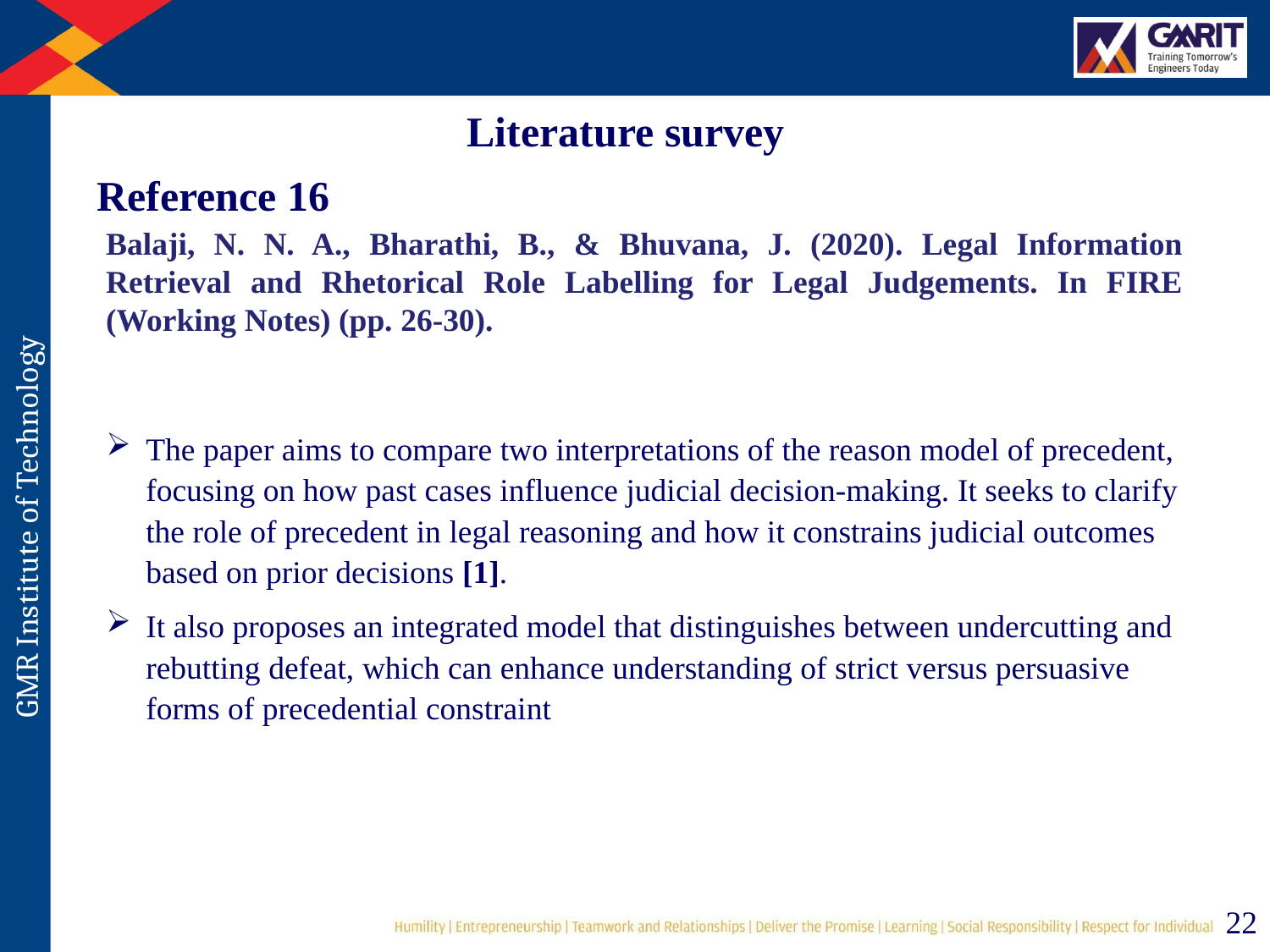

Literature survey
Reference 16
Balaji, N. N. A., Bharathi, B., & Bhuvana, J. (2020). Legal Information Retrieval and Rhetorical Role Labelling for Legal Judgements. In FIRE (Working Notes) (pp. 26-30).
The paper aims to compare two interpretations of the reason model of precedent, focusing on how past cases influence judicial decision-making. It seeks to clarify the role of precedent in legal reasoning and how it constrains judicial outcomes based on prior decisions [1].
It also proposes an integrated model that distinguishes between undercutting and rebutting defeat, which can enhance understanding of strict versus persuasive forms of precedential constraint
22